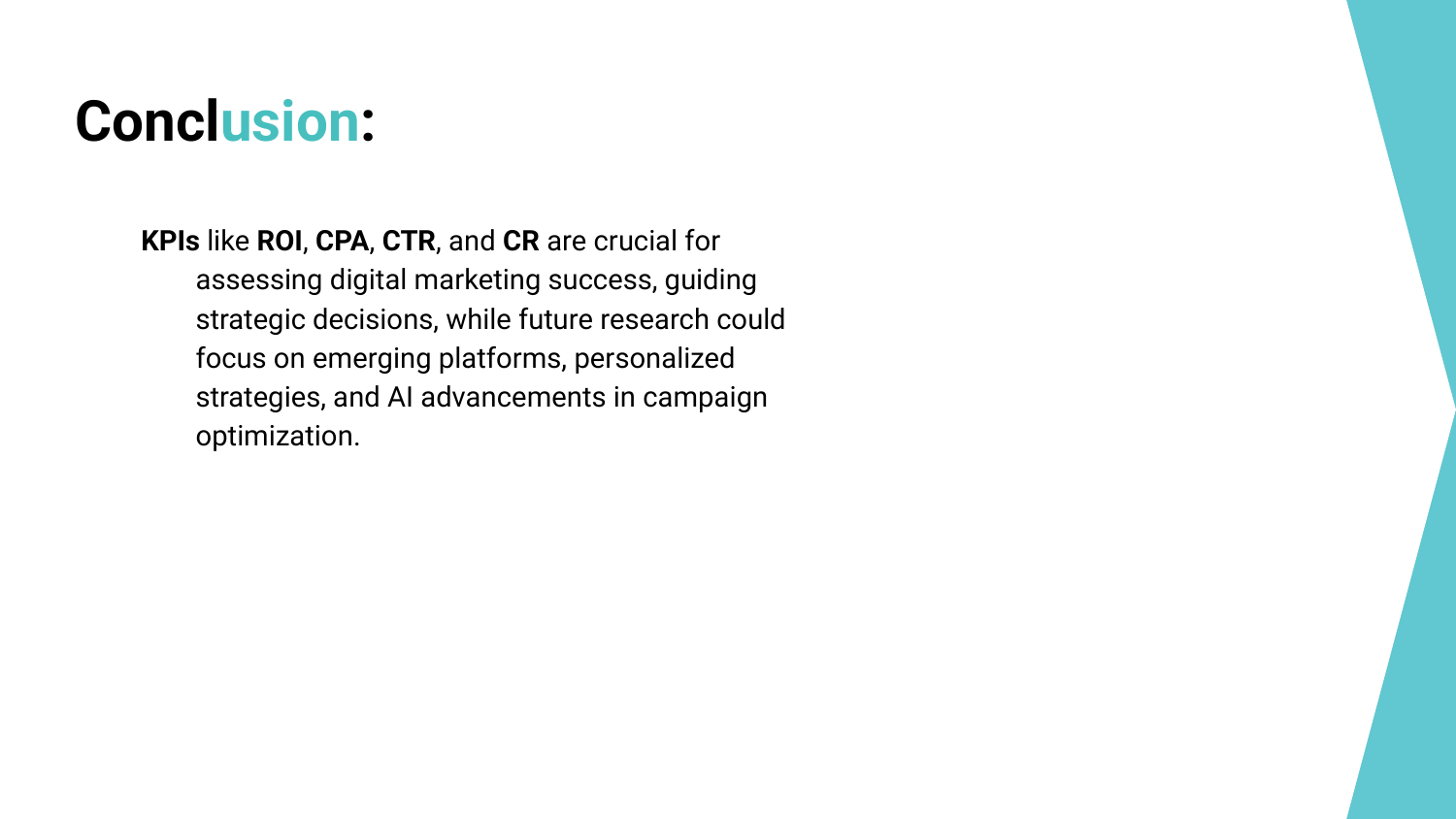

# Conclusion:
KPIs like ROI, CPA, CTR, and CR are crucial for assessing digital marketing success, guiding strategic decisions, while future research could focus on emerging platforms, personalized strategies, and AI advancements in campaign optimization.